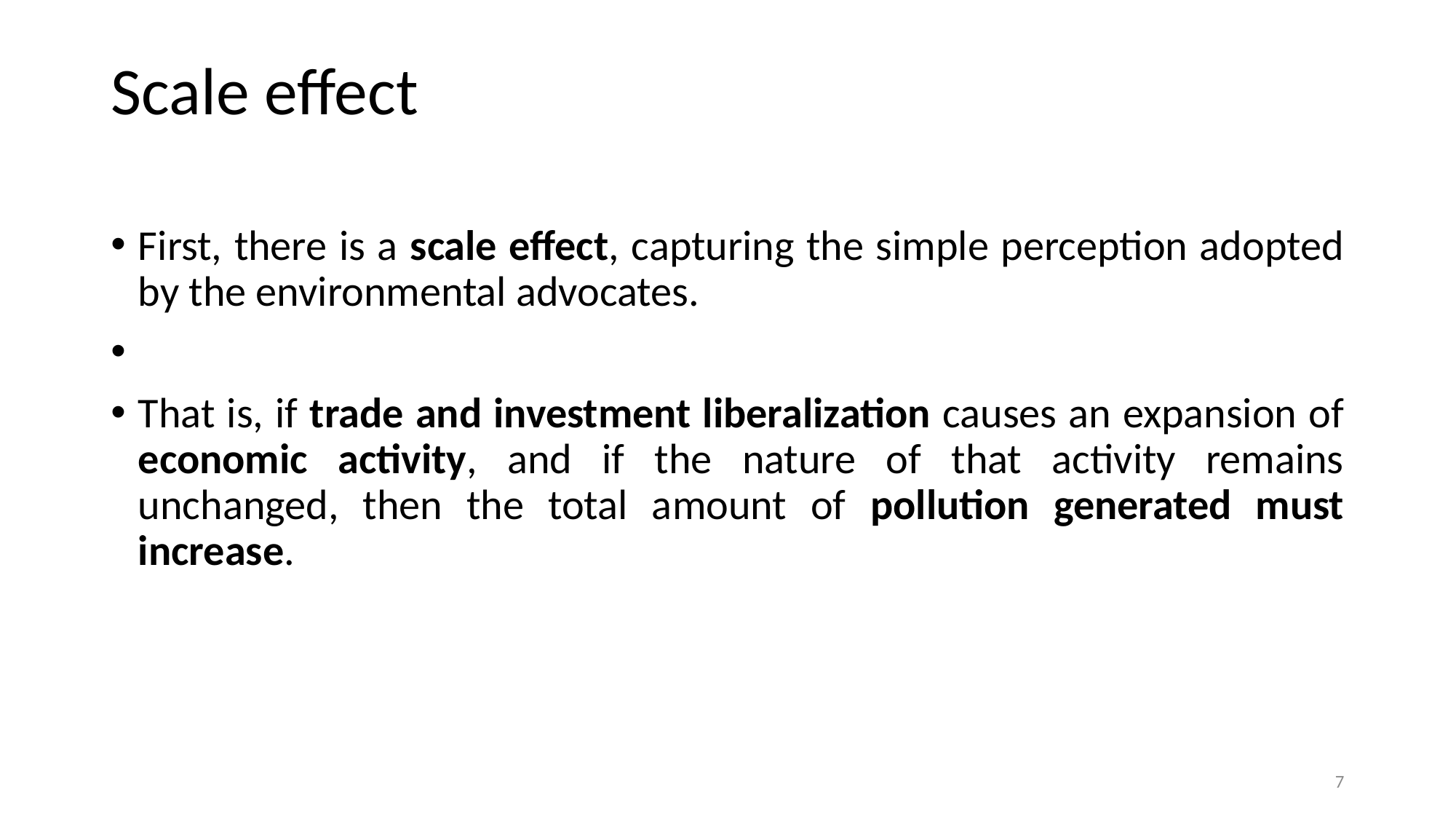

# Scale effect
First, there is a scale effect, capturing the simple perception adopted by the environmental advocates.

That is, if trade and investment liberalization causes an expansion of economic activity, and if the nature of that activity remains unchanged, then the total amount of pollution generated must increase.

7